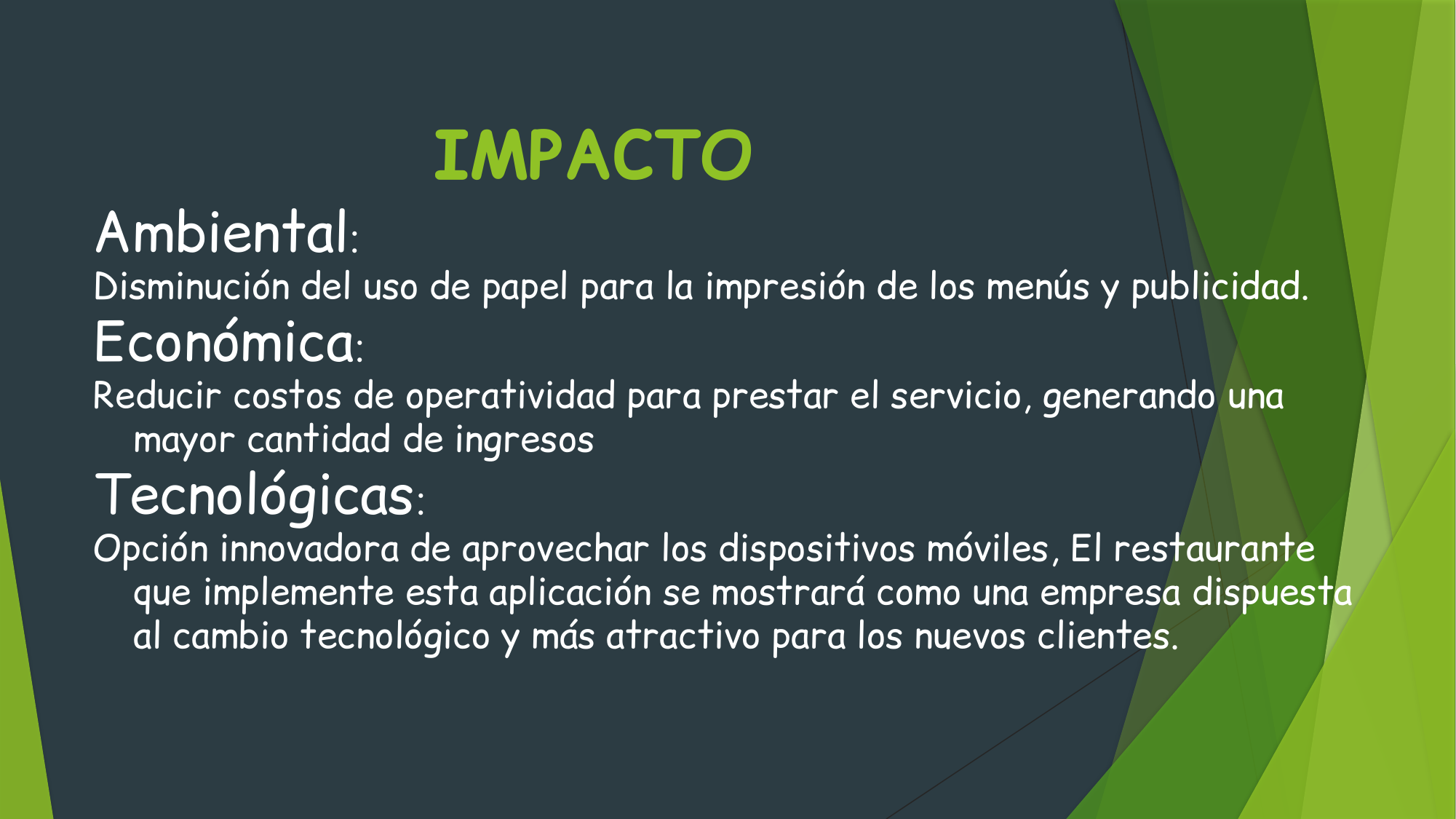

# IMPACTO
Ambiental:
Disminución del uso de papel para la impresión de los menús y publicidad.
Económica:
Reducir costos de operatividad para prestar el servicio, generando una mayor cantidad de ingresos
Tecnológicas:
Opción innovadora de aprovechar los dispositivos móviles, El restaurante que implemente esta aplicación se mostrará como una empresa dispuesta al cambio tecnológico y más atractivo para los nuevos clientes.